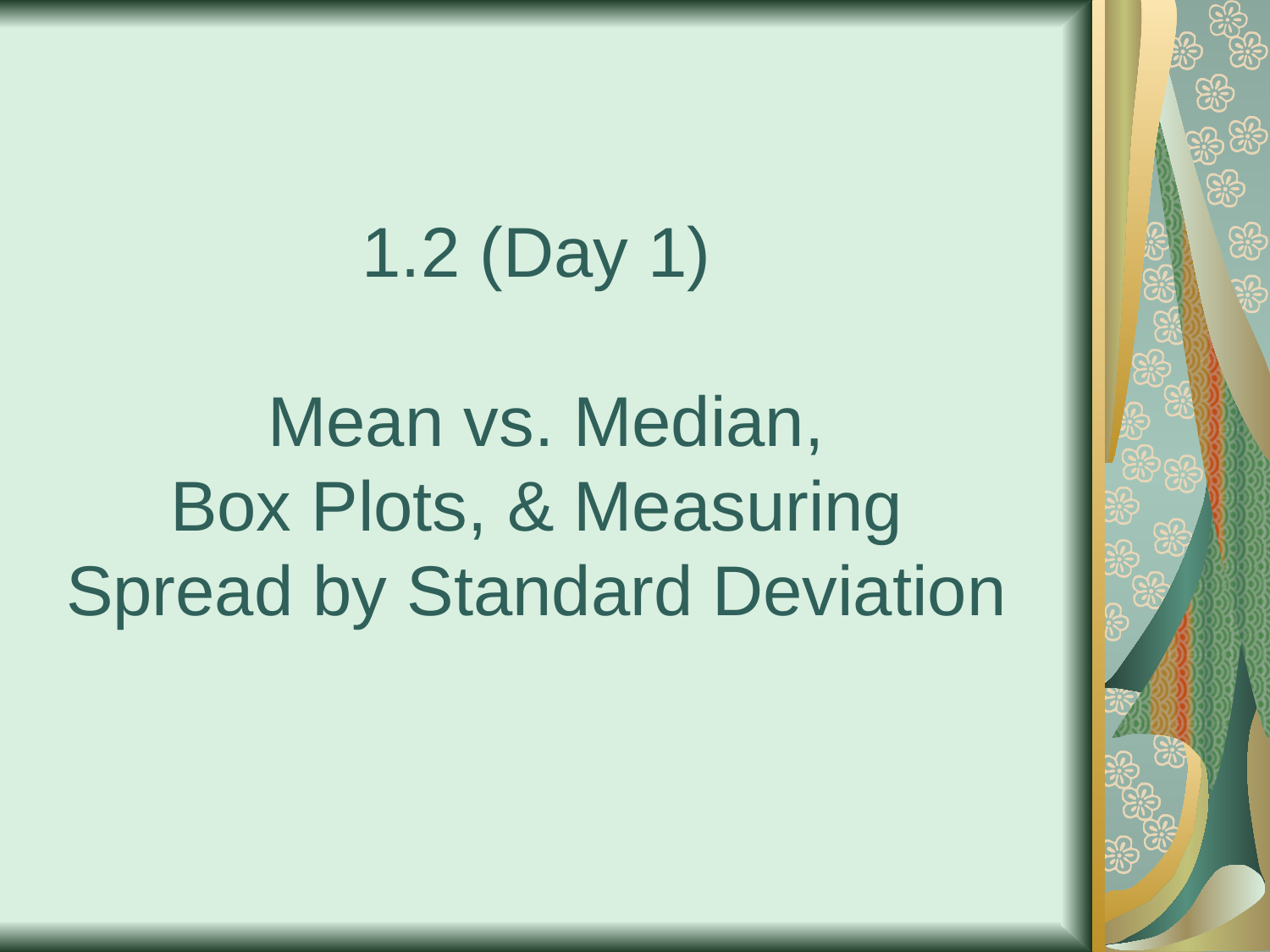

# 1.2 (Day 1) Mean vs. Median, Box Plots, & Measuring Spread by Standard Deviation